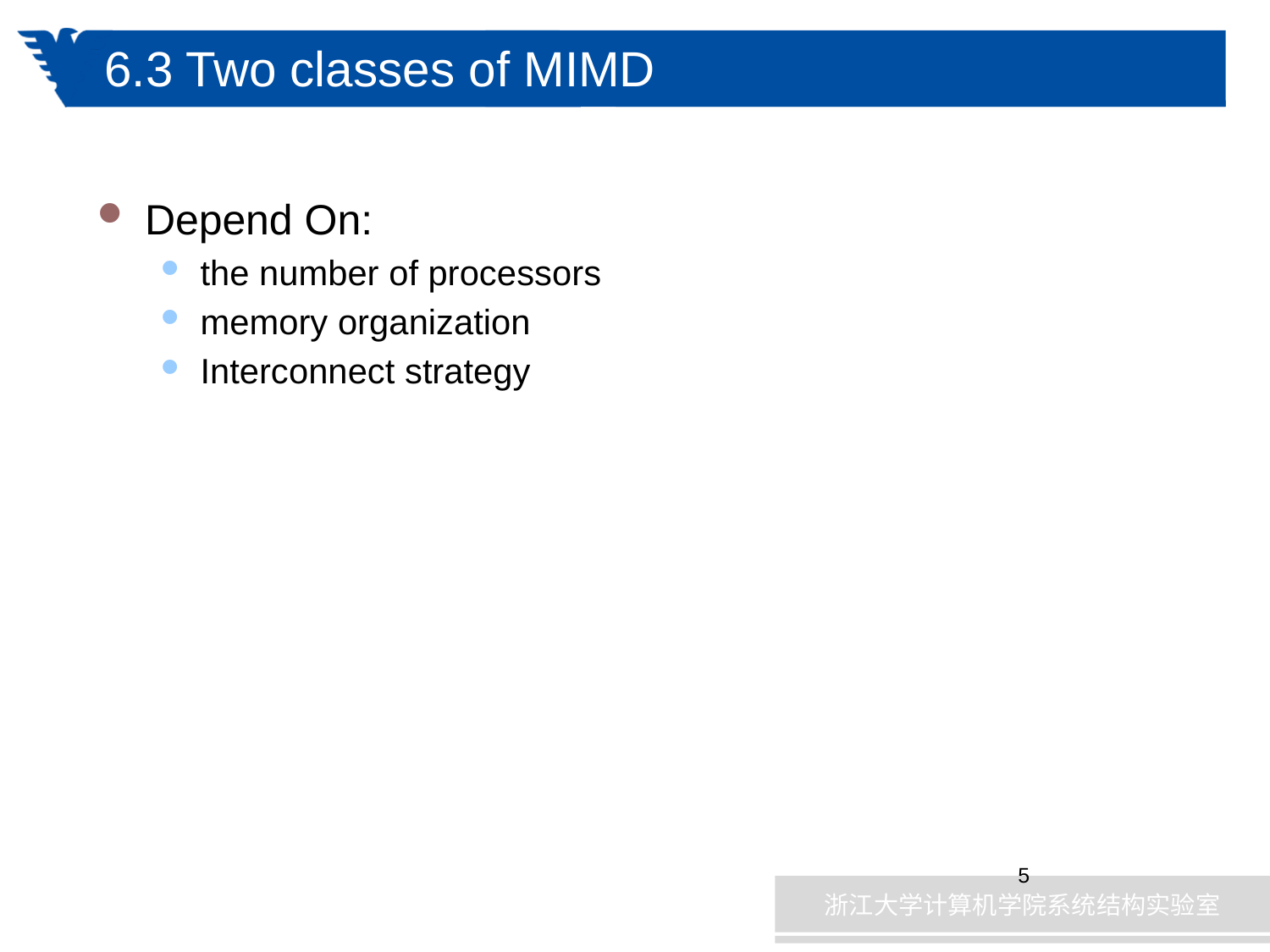

# 6.3 Two classes of MIMD
Depend On:
the number of processors
memory organization
Interconnect strategy

5